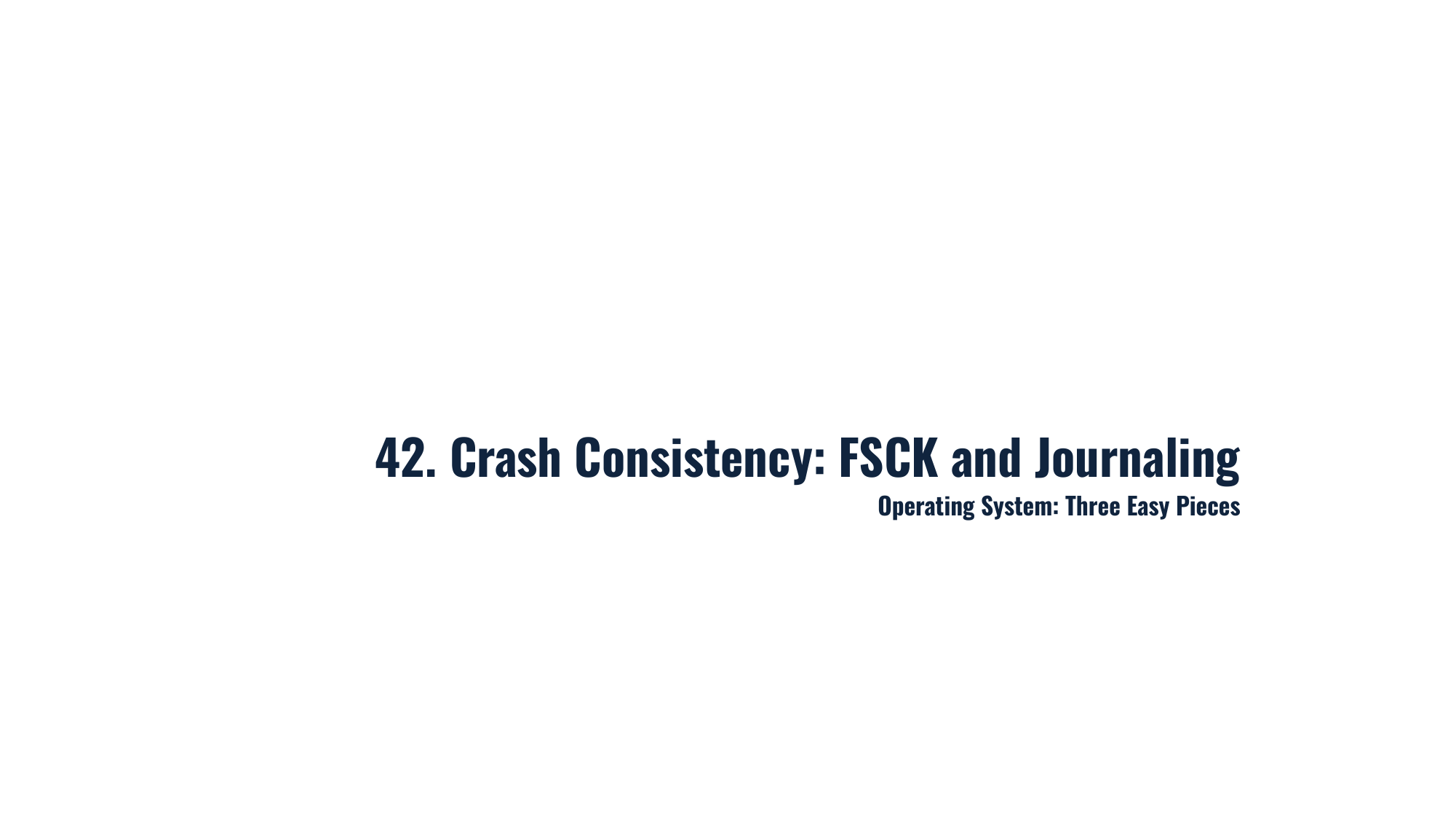

42. Crash Consistency: FSCK and Journaling
Operating System: Three Easy Pieces